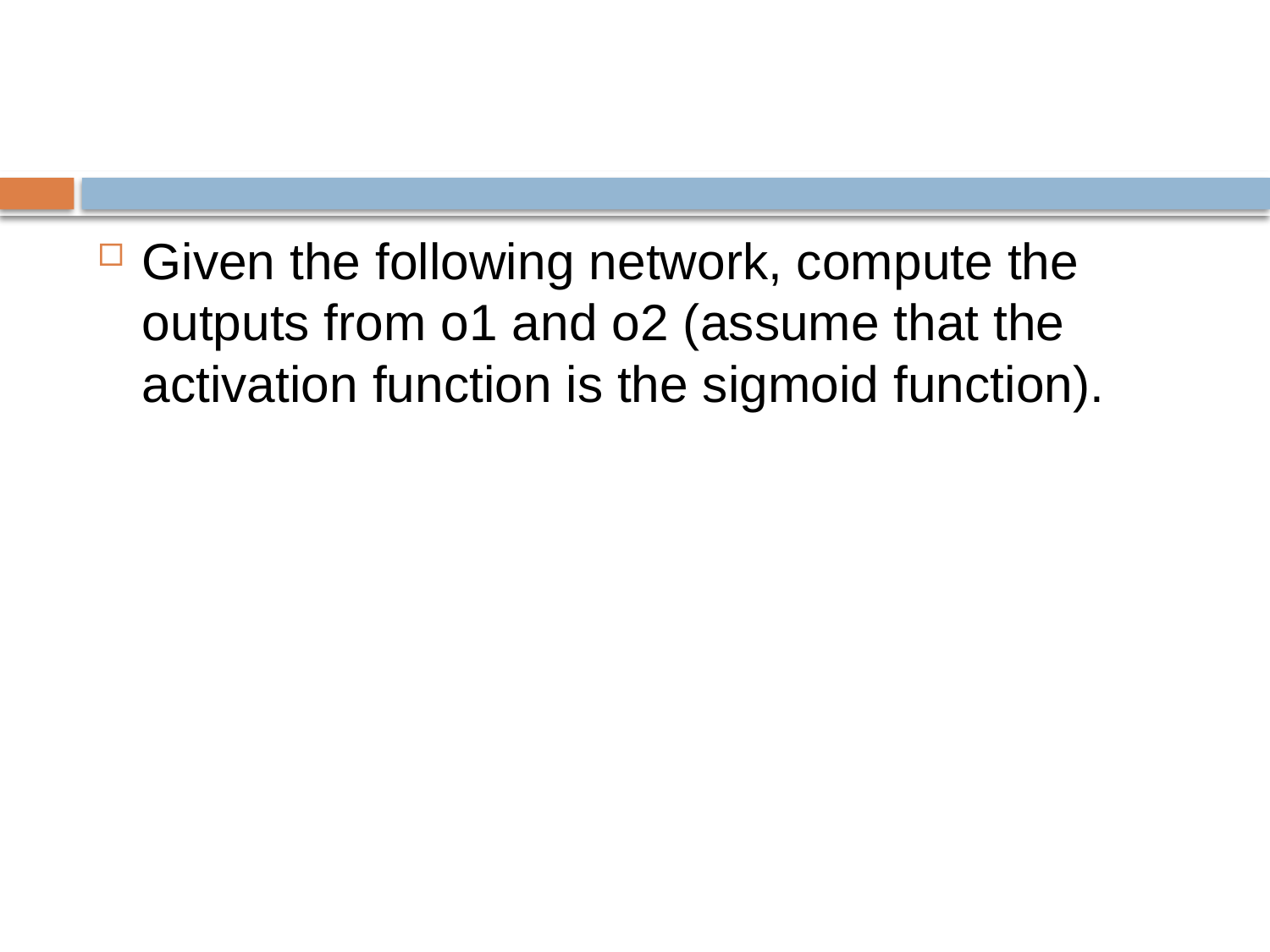

#
Given the following network, compute the outputs from o1 and o2 (assume that the activation function is the sigmoid function).